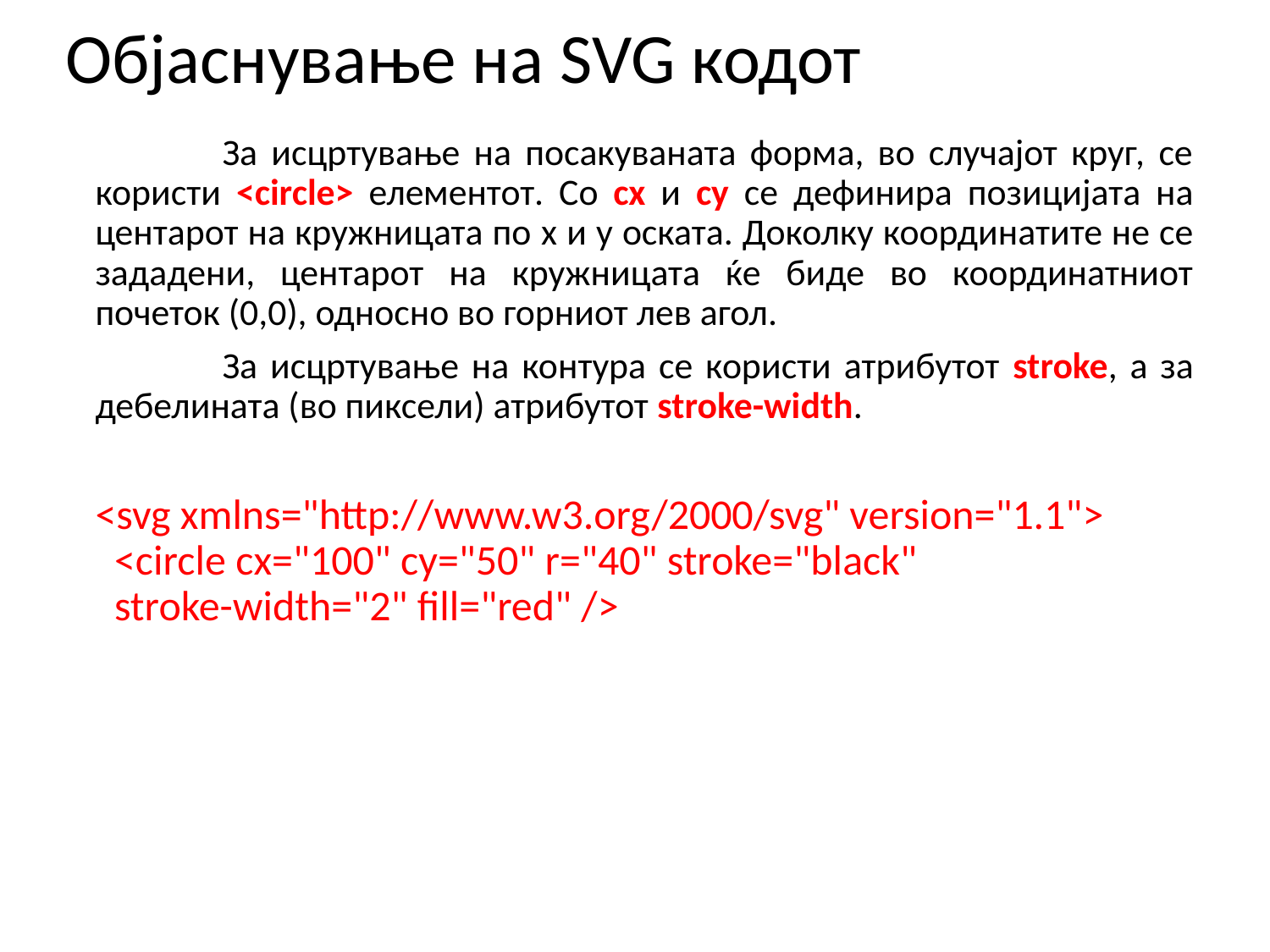

# Oбјаснување на SVG кодот
	За исцртување на посакуваната форма, во случајот круг, се користи <circle> елементот. Со cx и cy се дефинира позицијата на центарот на кружницата по x и y оската. Доколку координатите не се зададени, центарот на кружницата ќе биде во координатниот почеток (0,0), односно во горниот лев агол.
	За исцртување на контура се користи атрибутот stroke, a за дебелината (во пиксели) атрибутот stroke-width.

<svg xmlns="http://www.w3.org/2000/svg" version="1.1">
  <circle cx="100" cy="50" r="40" stroke="black"
  stroke-width="2" fill="red" />